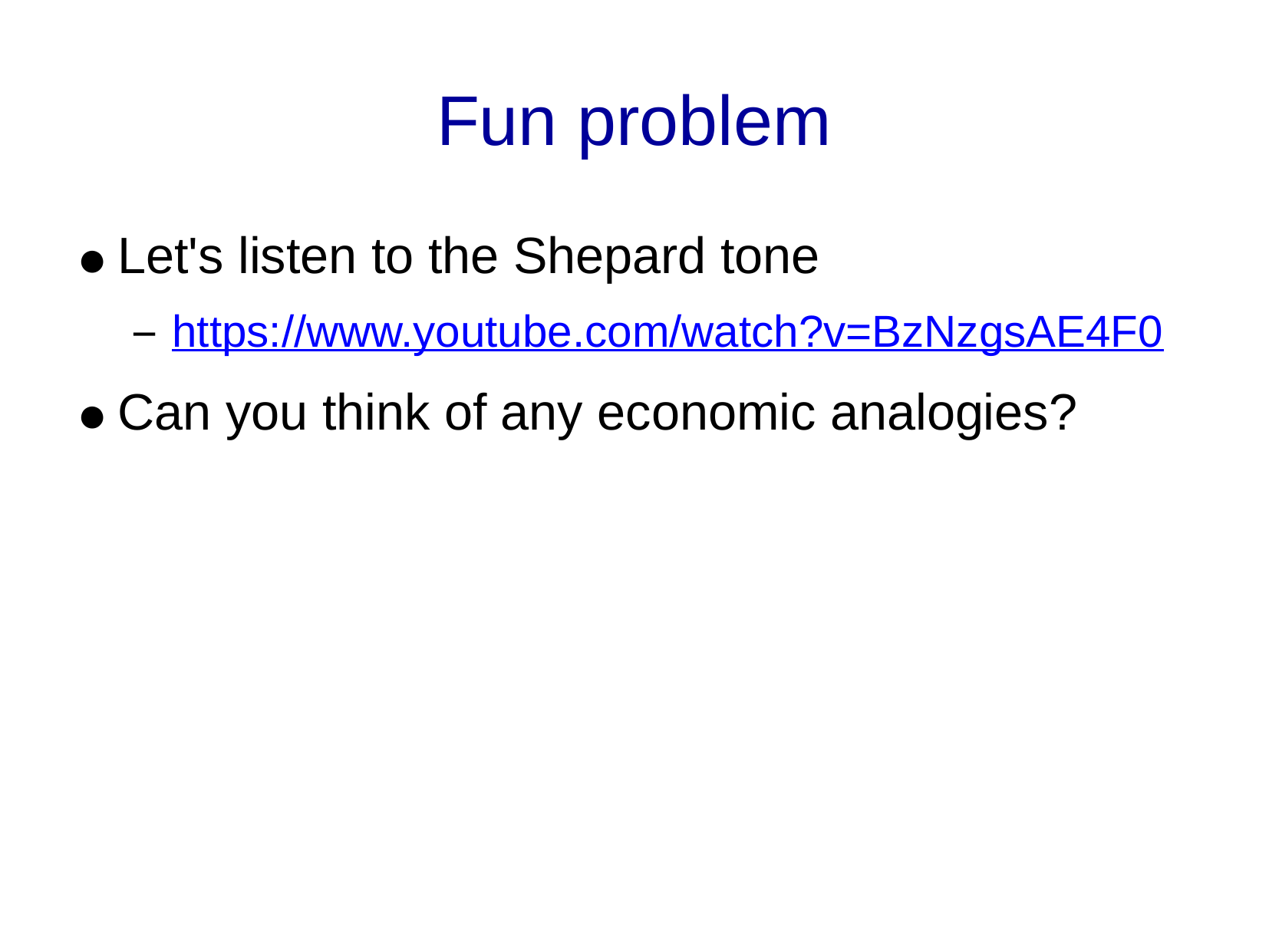

Fun problem
Let's listen to the Shepard tone
https://www.youtube.com/watch?v=BzNzgsAE4F0
Can you think of any economic analogies?